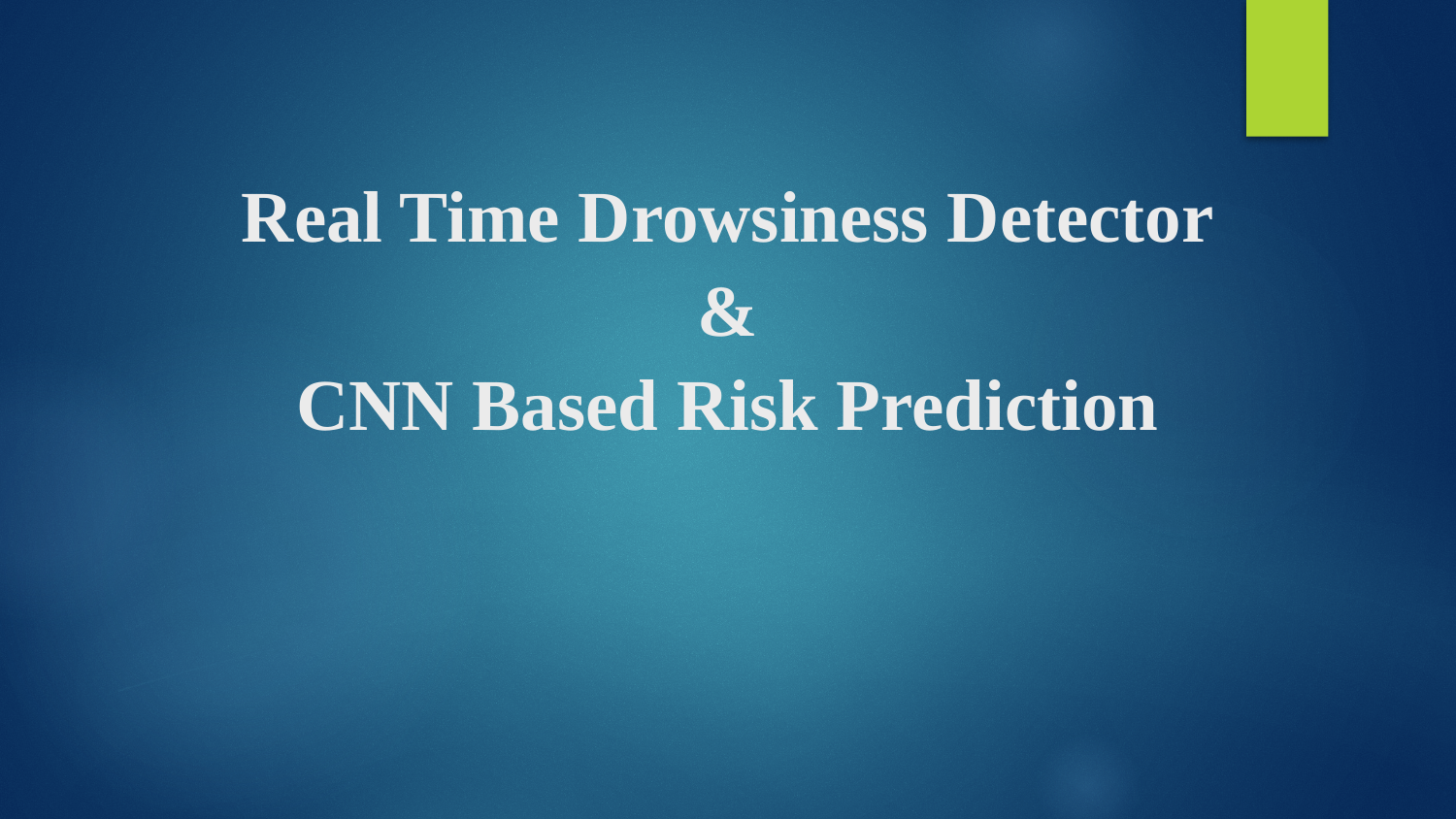

# Real Time Drowsiness Detector
&
CNN Based Risk Prediction